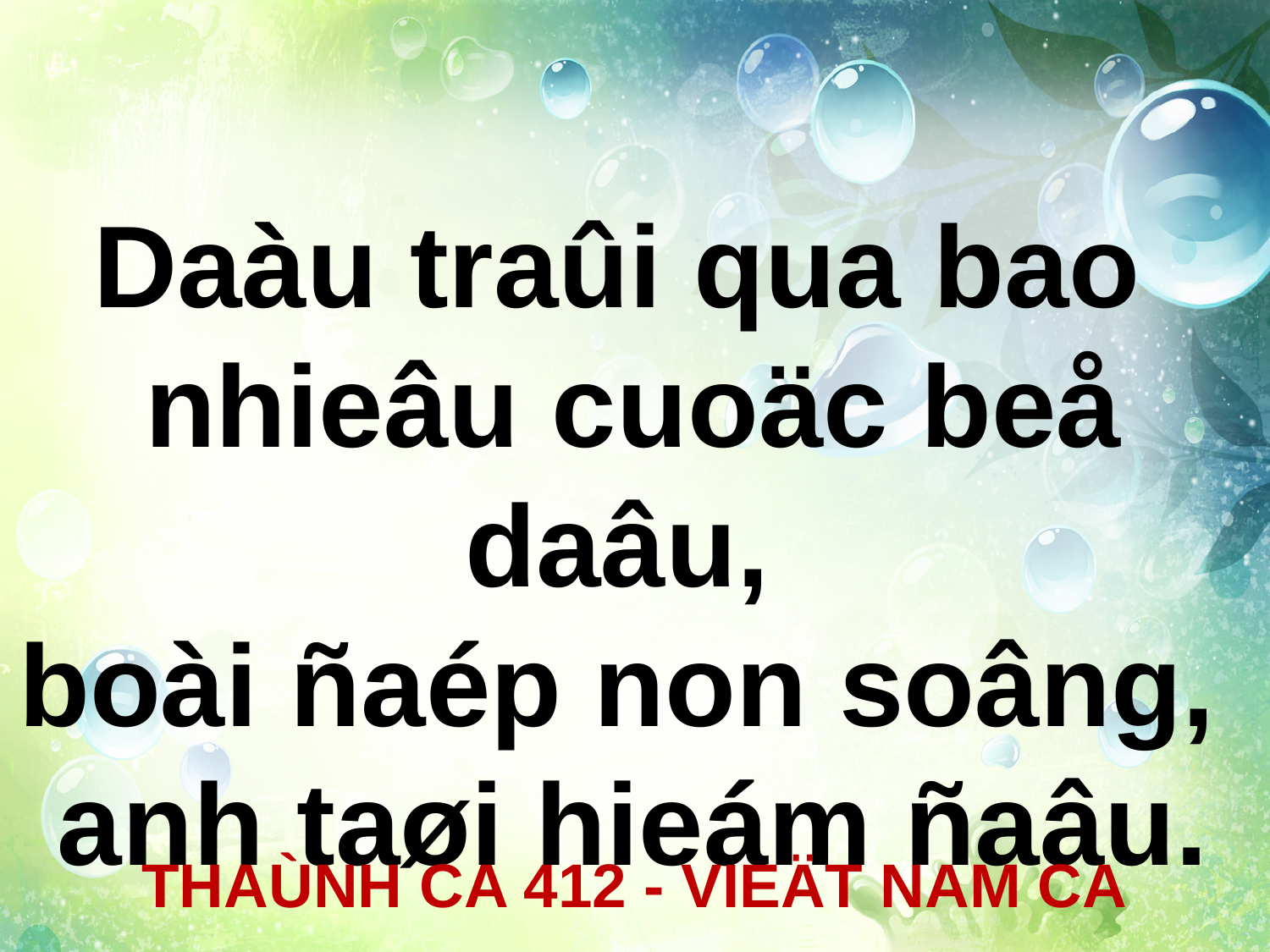

Daàu traûi qua bao
nhieâu cuoäc beå daâu,
boài ñaép non soâng,
anh taøi hieám ñaâu.
THAÙNH CA 412 - VIEÄT NAM CA